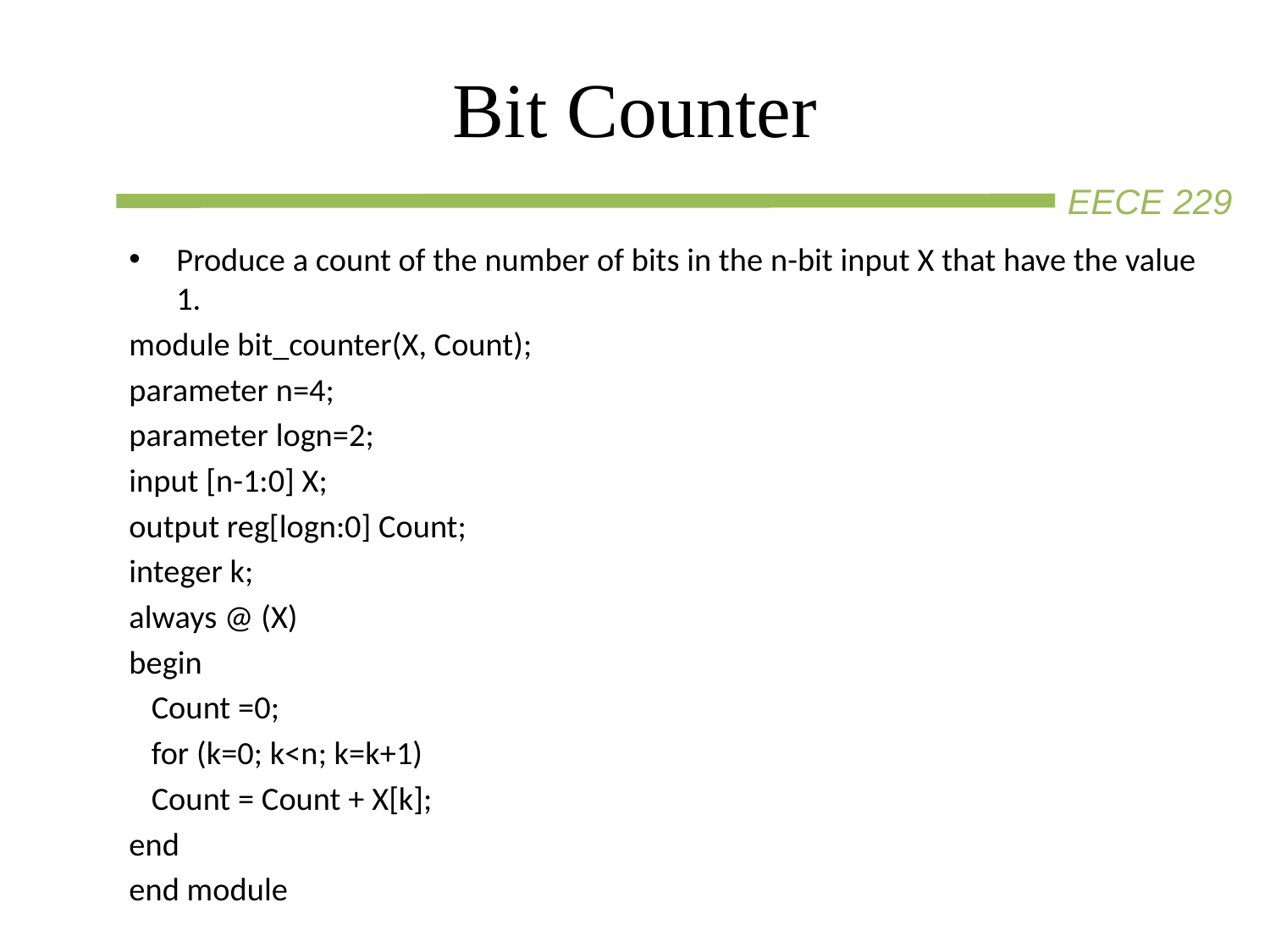

# Bit Counter
Produce a count of the number of bits in the n-bit input X that have the value 1.
module bit_counter(X, Count);
parameter n=4;
parameter logn=2;
input [n-1:0] X;
output reg[logn:0] Count;
integer k;
always @ (X)
begin
   Count =0;
   for (k=0; k<n; k=k+1)
   Count = Count + X[k];
end
end module